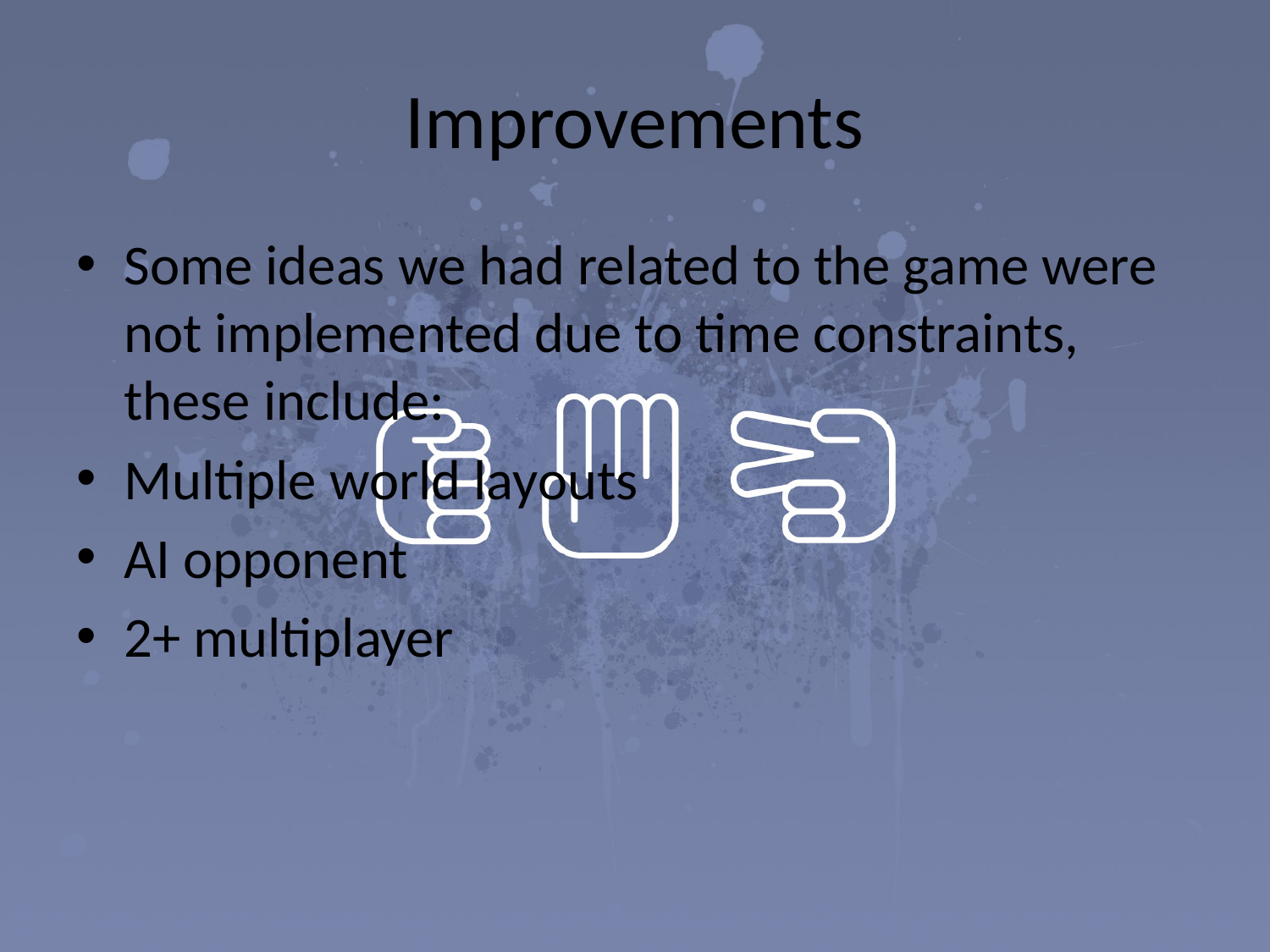

# Improvements
Some ideas we had related to the game were not implemented due to time constraints, these include:
Multiple world layouts
AI opponent
2+ multiplayer